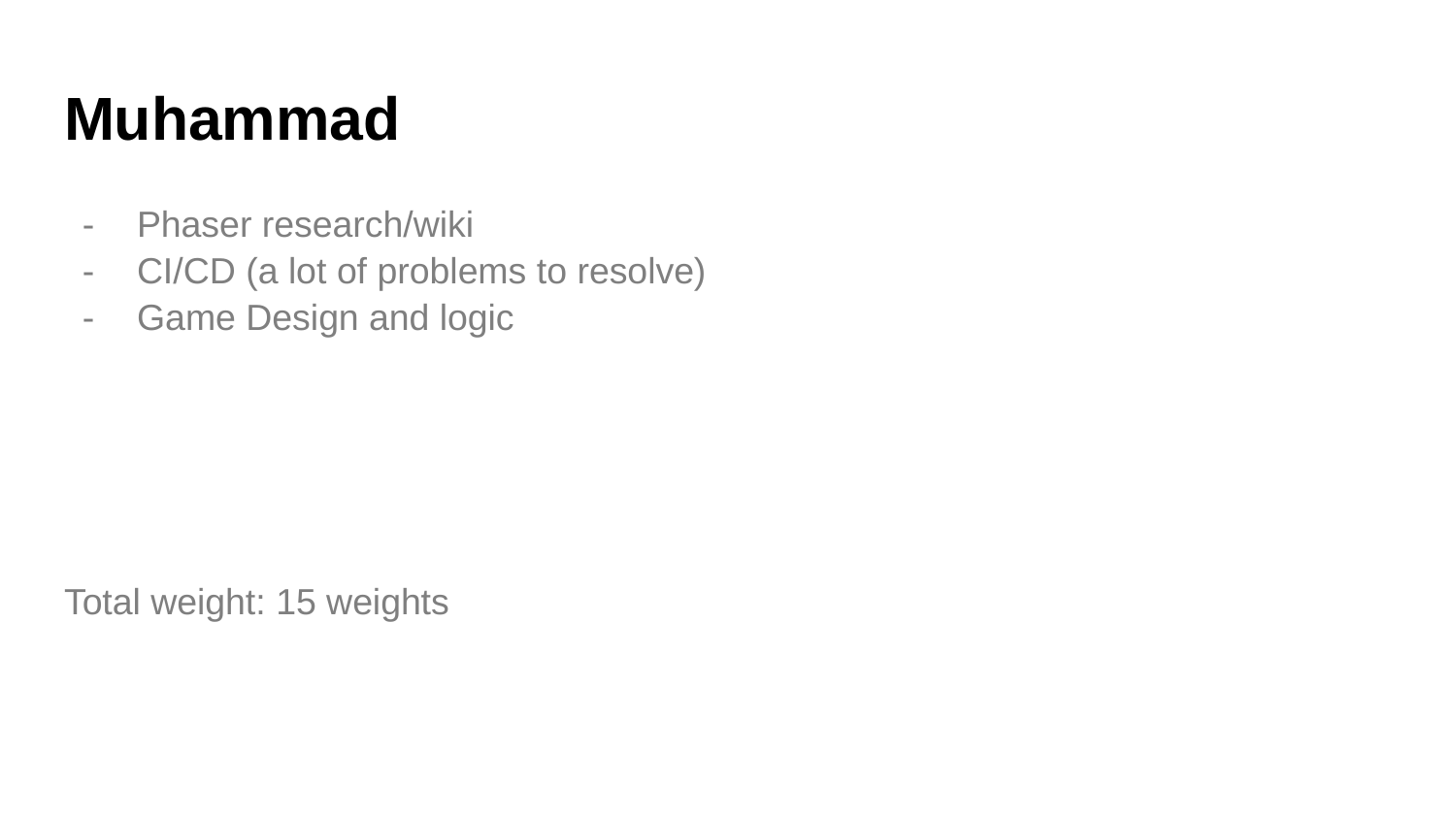

# Muhammad
Phaser research/wiki
CI/CD (a lot of problems to resolve)
Game Design and logic

Total weight: 15 weights